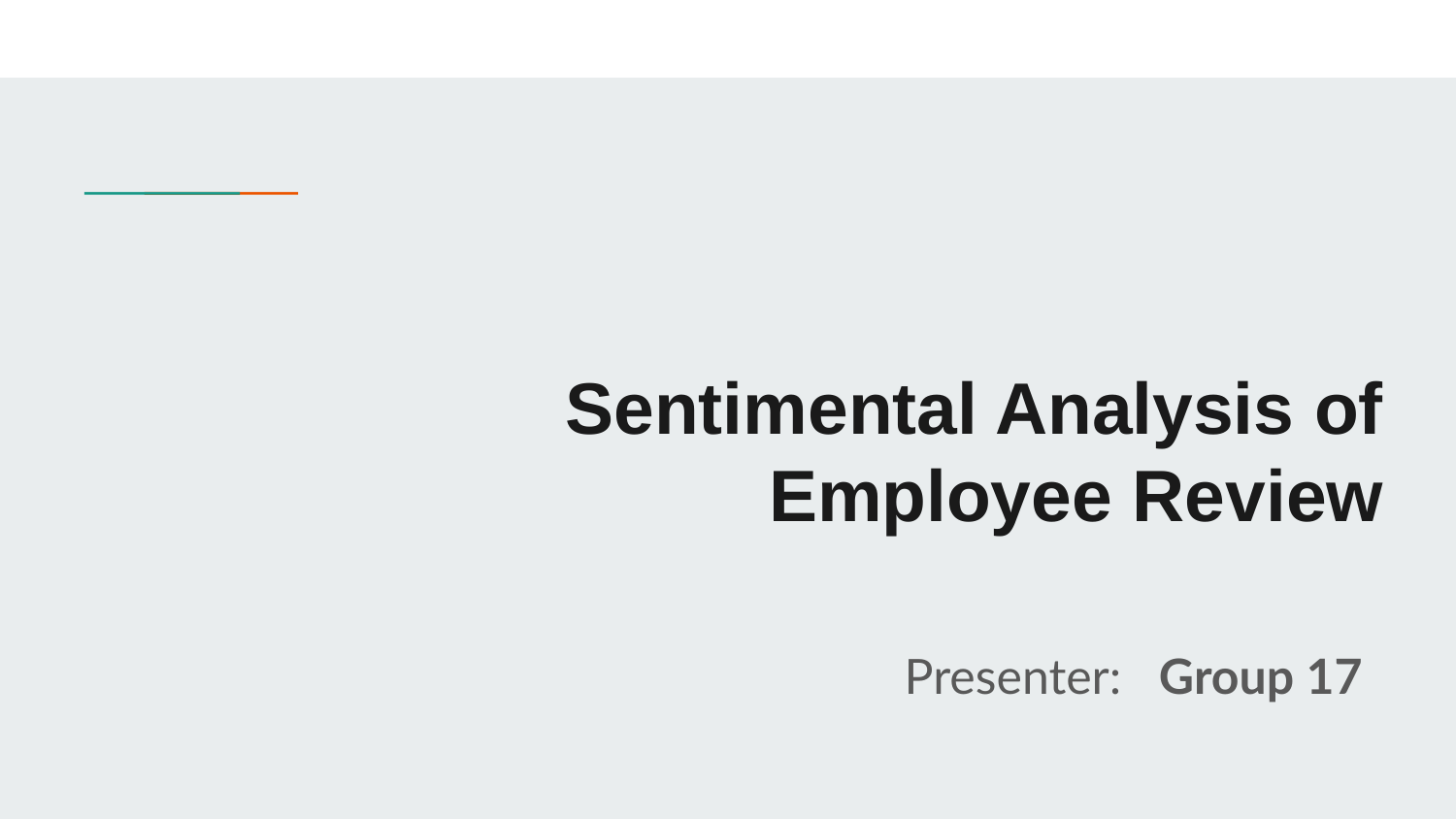

# Sentimental Analysis of Employee Review

Presenter:   Group 17